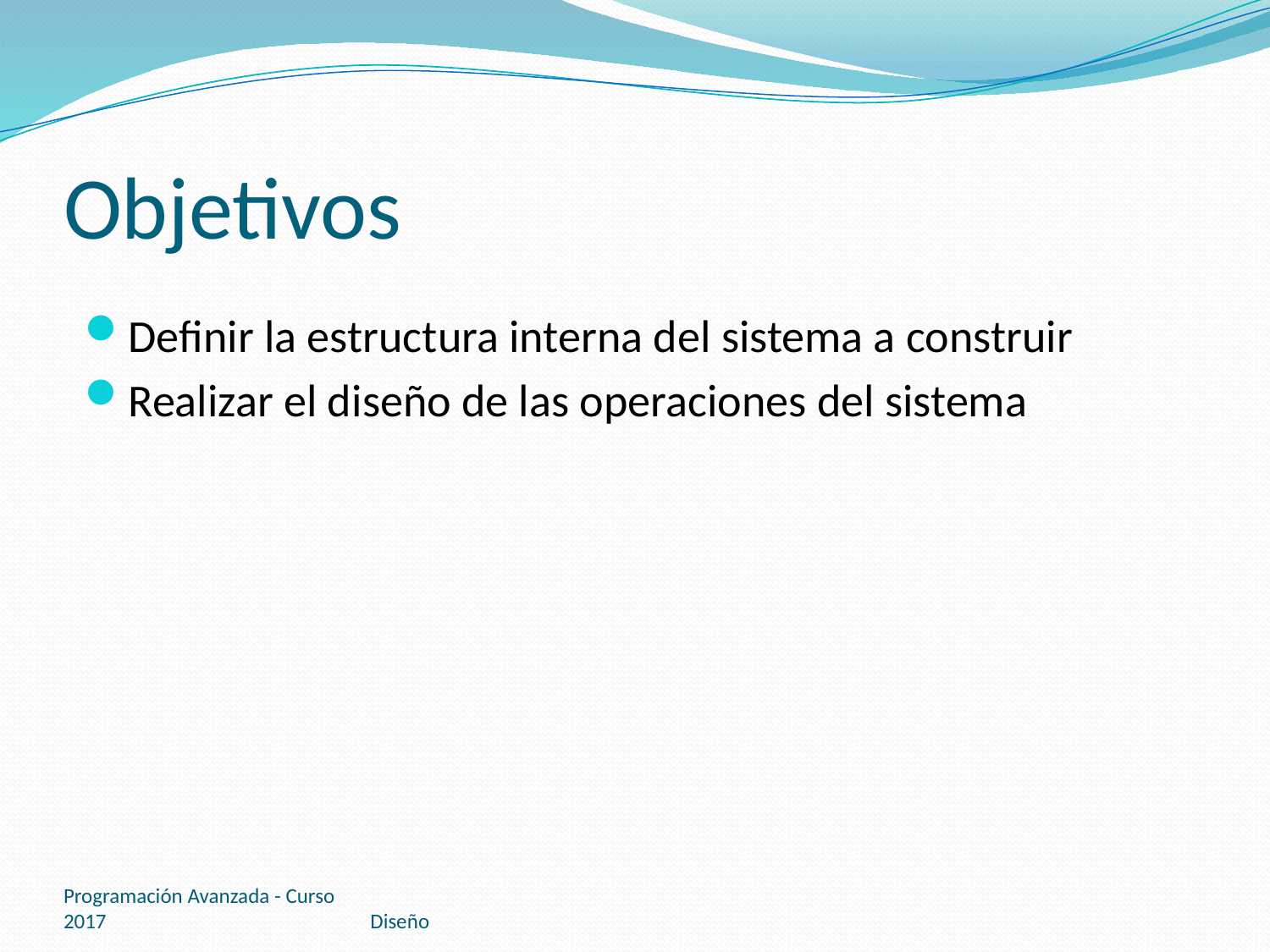

# Objetivos

Definir la estructura interna del sistema a construir
Realizar el diseño de las operaciones del sistema
Programación Avanzada - Curso 2017
Diseño